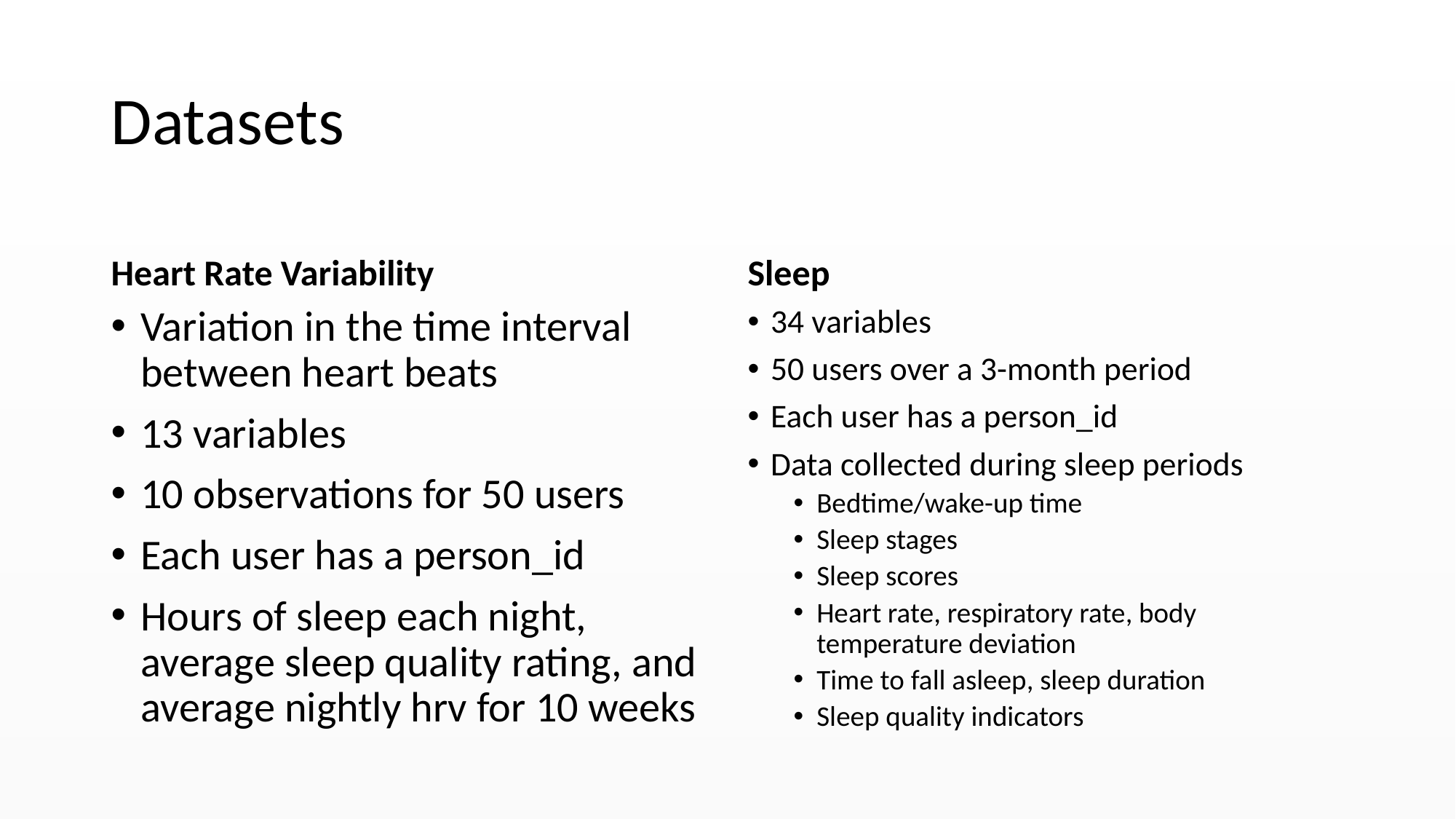

# Datasets
Heart Rate Variability
Sleep
Variation in the time interval between heart beats
13 variables
10 observations for 50 users
Each user has a person_id
Hours of sleep each night, average sleep quality rating, and average nightly hrv for 10 weeks
34 variables
50 users over a 3-month period
Each user has a person_id
Data collected during sleep periods
Bedtime/wake-up time
Sleep stages
Sleep scores
Heart rate, respiratory rate, body temperature deviation
Time to fall asleep, sleep duration
Sleep quality indicators